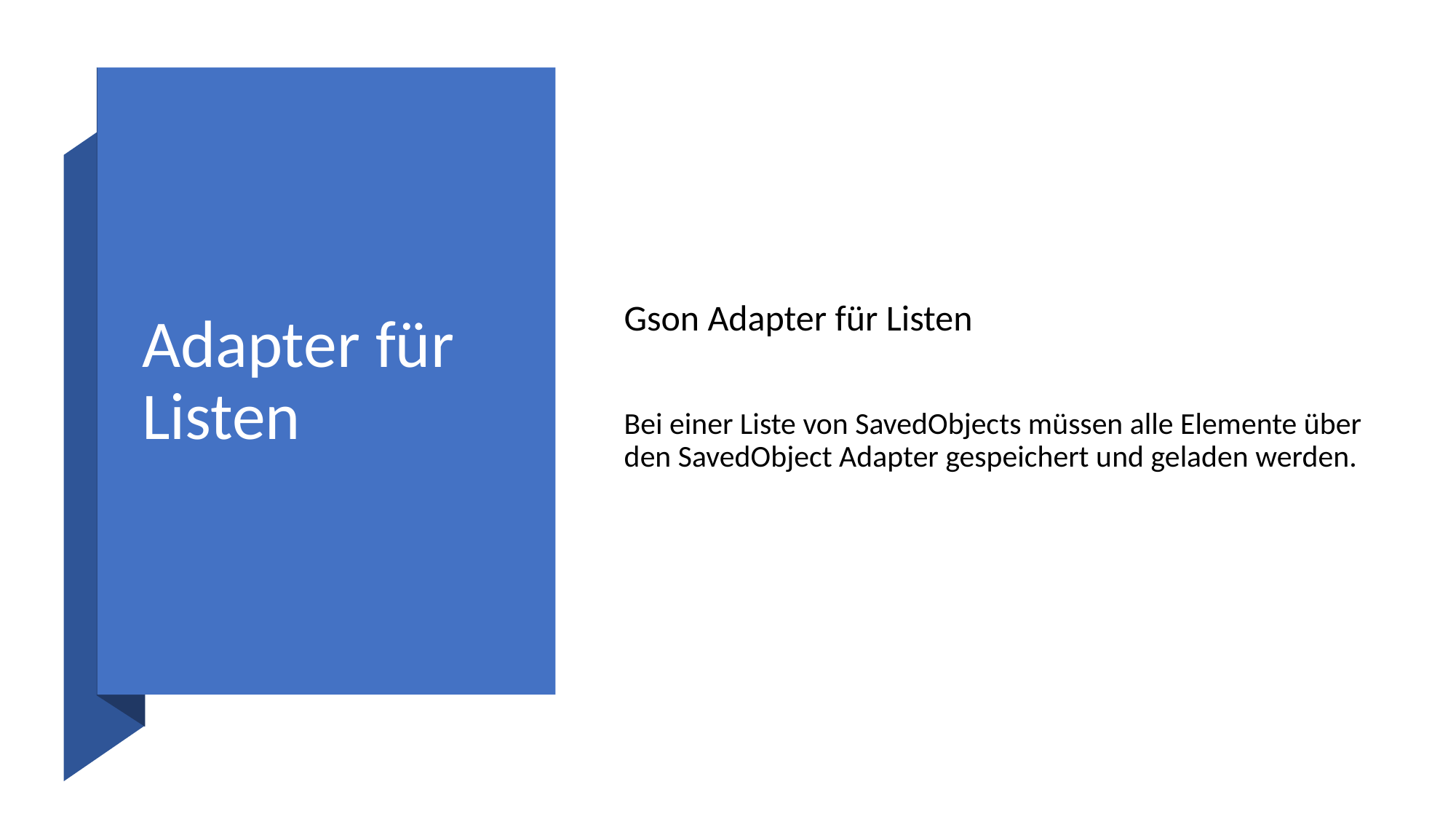

# Adapter für Listen
Gson Adapter für Listen

Bei einer Liste von SavedObjects müssen alle Elemente über den SavedObject Adapter gespeichert und geladen werden.